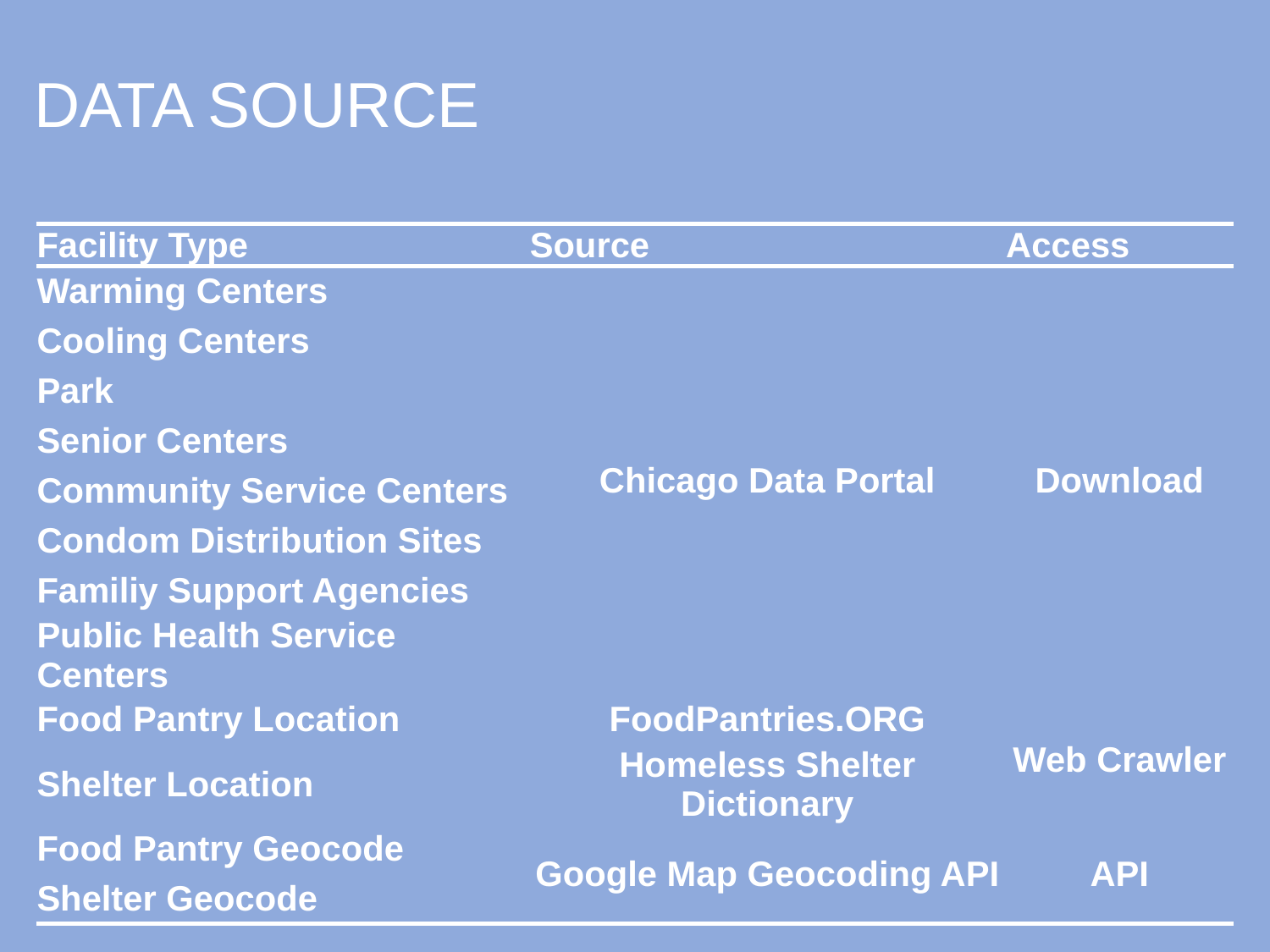

# DATA SOURCE
| Facility Type | Source | Access |
| --- | --- | --- |
| Warming Centers | Chicago Data Portal | Download |
| Cooling Centers |  |  |
| Park |  |  |
| Senior Centers |  |  |
| Community Service Centers |  |  |
| Condom Distribution Sites |  |  |
| Familiy Support Agencies |  |  |
| Public Health Service Centers |  |  |
| Food Pantry Location | FoodPantries.ORG | Web Crawler |
| Shelter Location | Homeless Shelter Dictionary |  |
| Food Pantry Geocode | Google Map Geocoding API | API |
| Shelter Geocode |  |  |